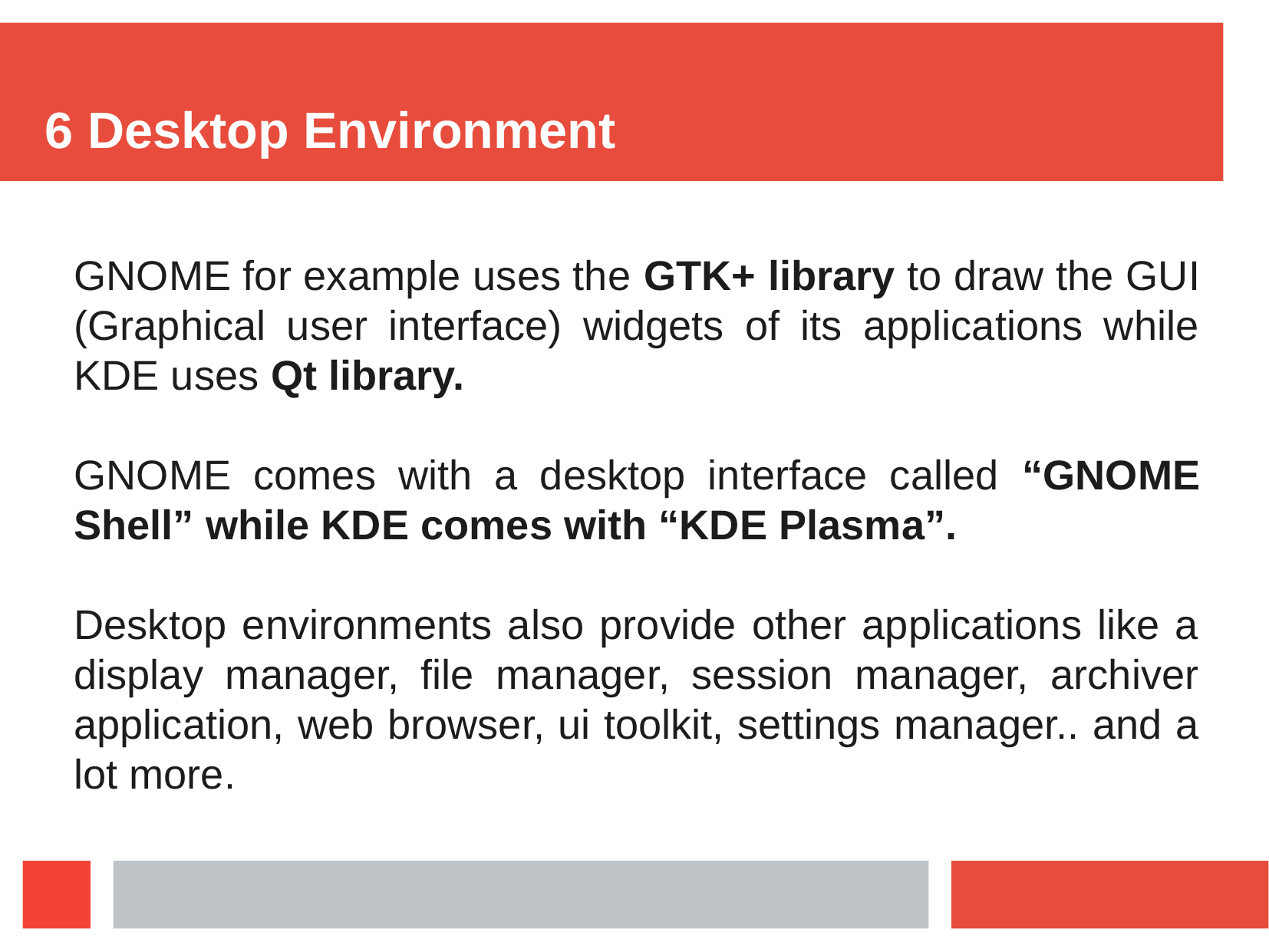

6 Desktop Environment
GNOME for example uses the GTK+ library to draw the GUI (Graphical user interface) widgets of its applications while KDE uses Qt library.

GNOME comes with a desktop interface called “GNOME Shell” while KDE comes with “KDE Plasma”.

Desktop environments also provide other applications like a display manager, file manager, session manager, archiver application, web browser, ui toolkit, settings manager.. and a lot more.